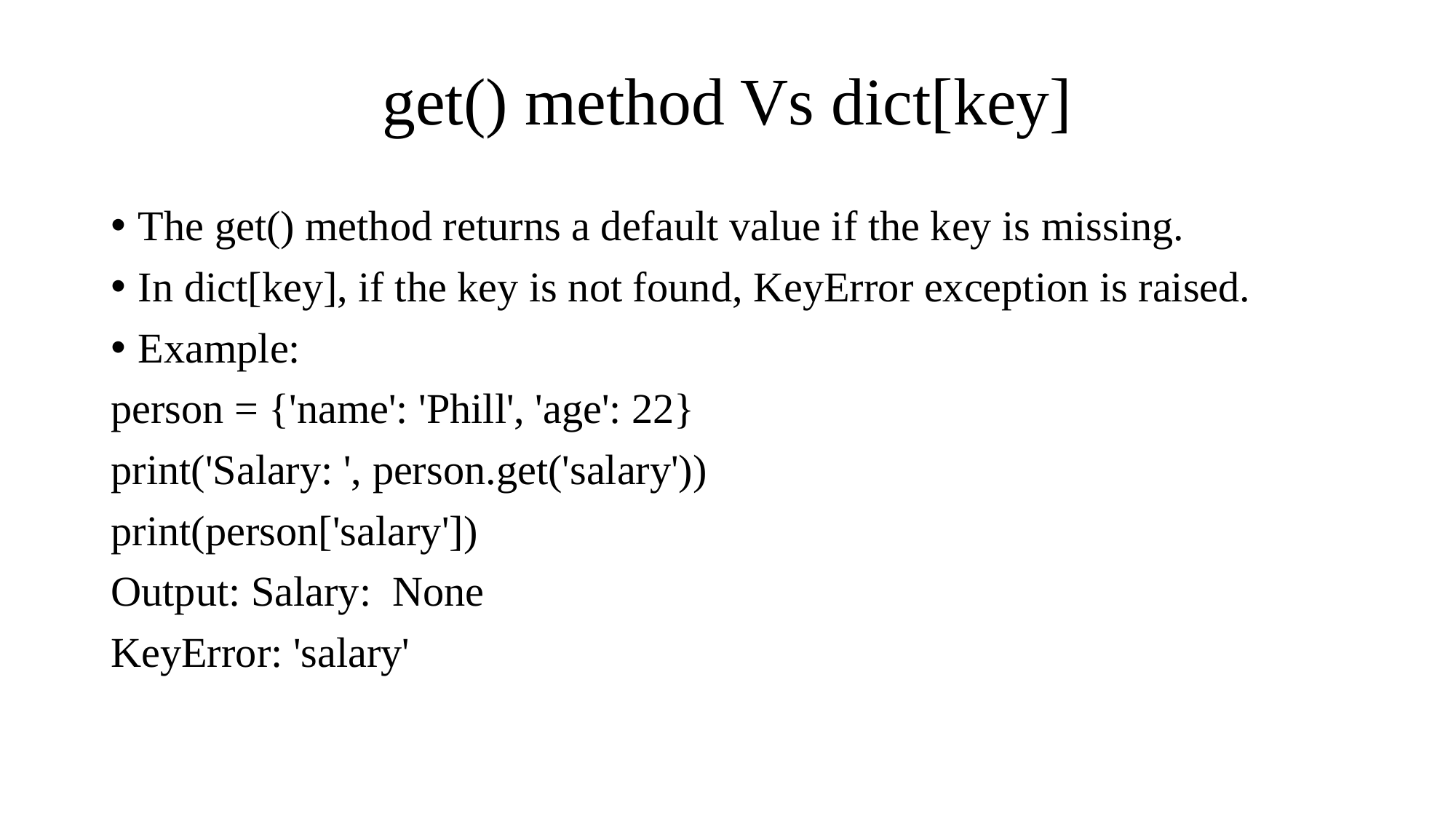

# get() method Vs dict[key]
The get() method returns a default value if the key is missing.
In dict[key], if the key is not found, KeyError exception is raised.
Example:
person = {'name': 'Phill', 'age': 22}
print('Salary: ', person.get('salary'))
print(person['salary'])
Output: Salary:  None
KeyError: 'salary'